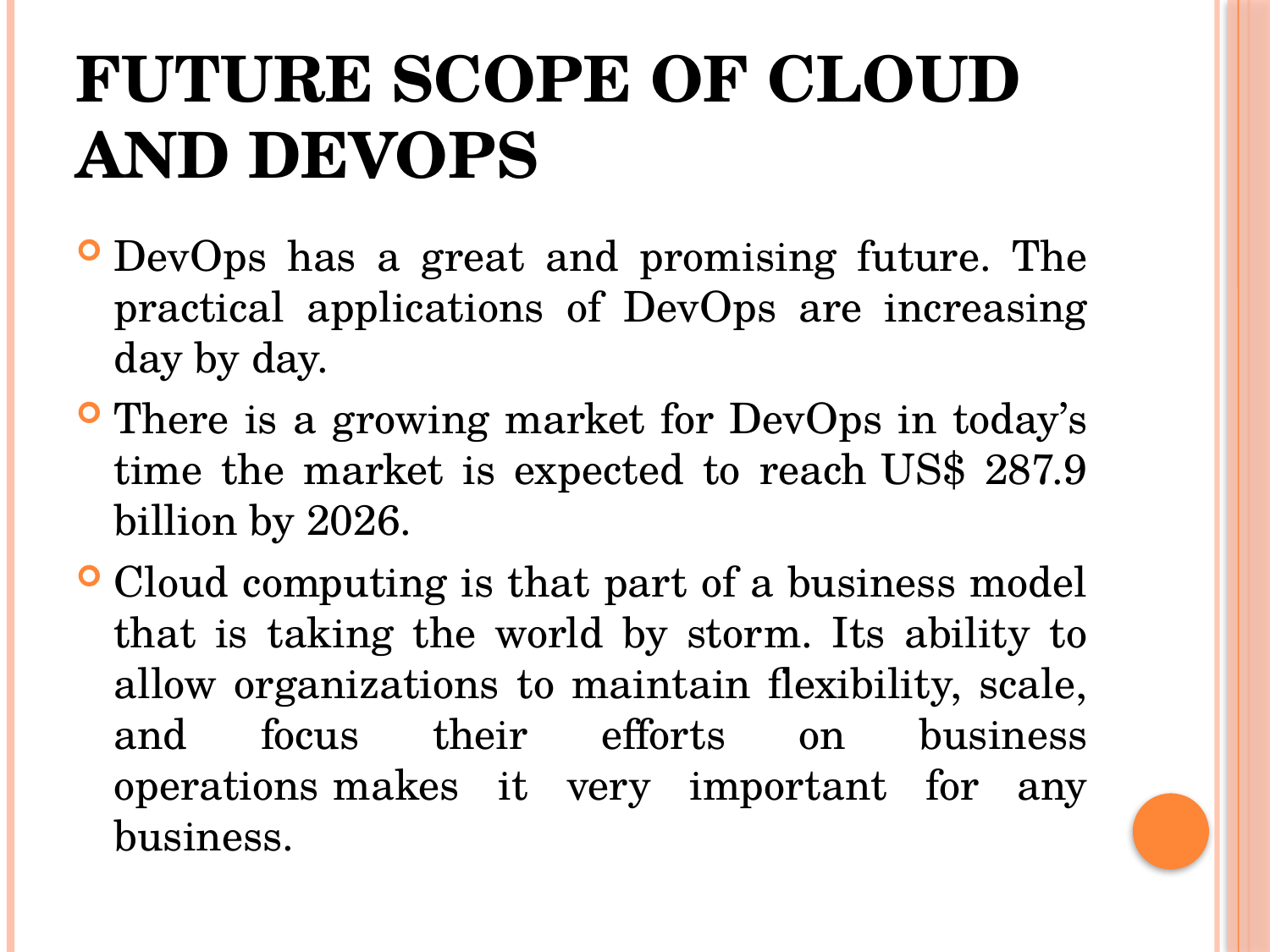

# Future scope of Cloud and DevOps
DevOps has a great and promising future. The practical applications of DevOps are increasing day by day.
There is a growing market for DevOps in today’s time the market is expected to reach US$ 287.9 billion by 2026.
Cloud computing is that part of a business model that is taking the world by storm. Its ability to allow organizations to maintain flexibility, scale, and focus their efforts on business operations makes it very important for any business.